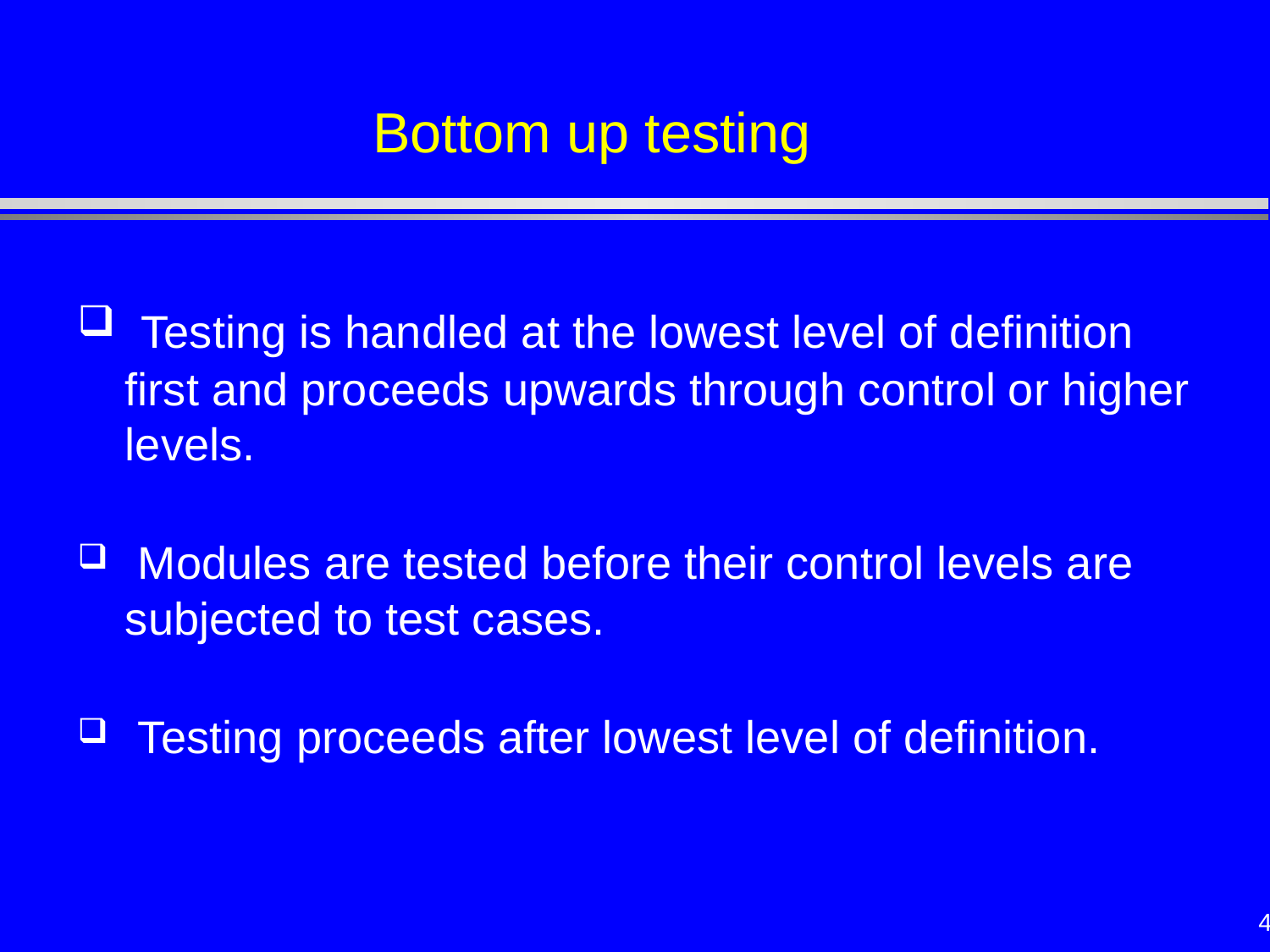

# Bottom up testing
 Testing is handled at the lowest level of definition first and proceeds upwards through control or higher levels.
 Modules are tested before their control levels are subjected to test cases.
 Testing proceeds after lowest level of definition.